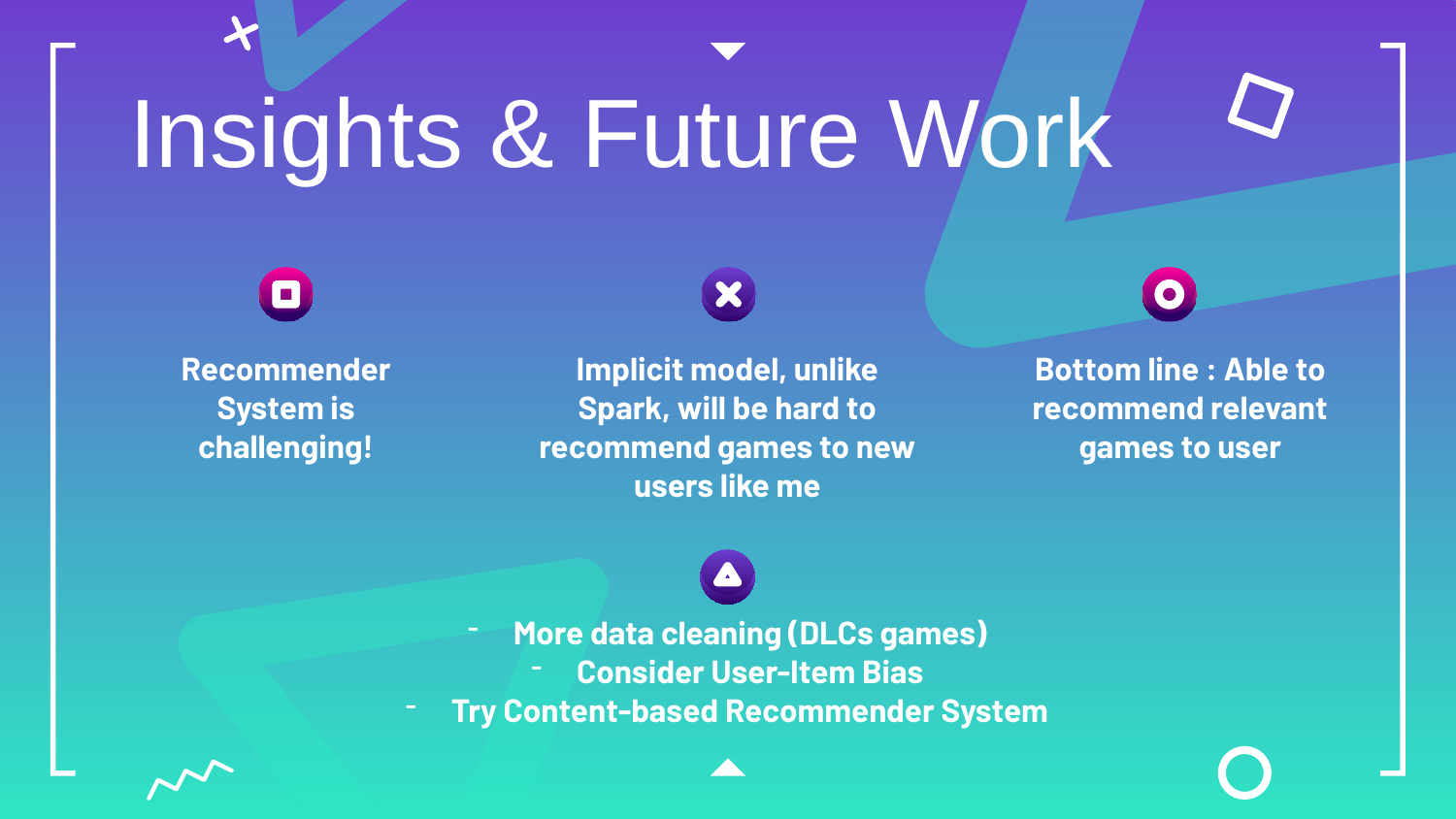

# Insights & Future Work

Recommender System is challenging!
Implicit model, unlike Spark, will be hard to recommend games to new users like me
Bottom line : Able to recommend relevant games to user

More data cleaning (DLCs games)
Consider User-Item Bias
Try Content-based Recommender System